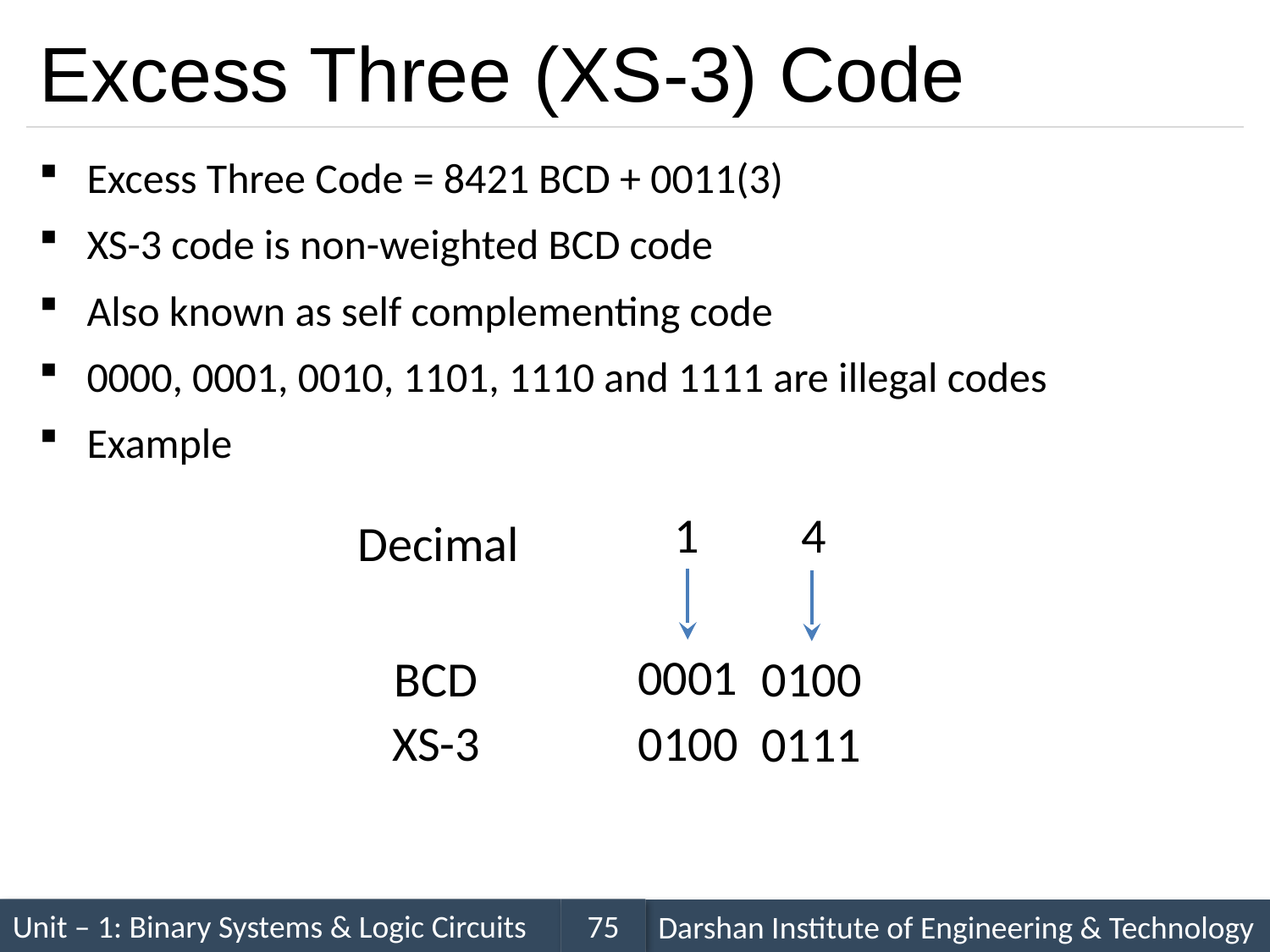

# Excess Three (XS-3) Code
Excess Three Code = 8421 BCD + 0011(3)
XS-3 code is non-weighted BCD code
Also known as self complementing code
0000, 0001, 0010, 1101, 1110 and 1111 are illegal codes
Example
1	4
Decimal
0001
BCD
0100
XS-3
0100
0111